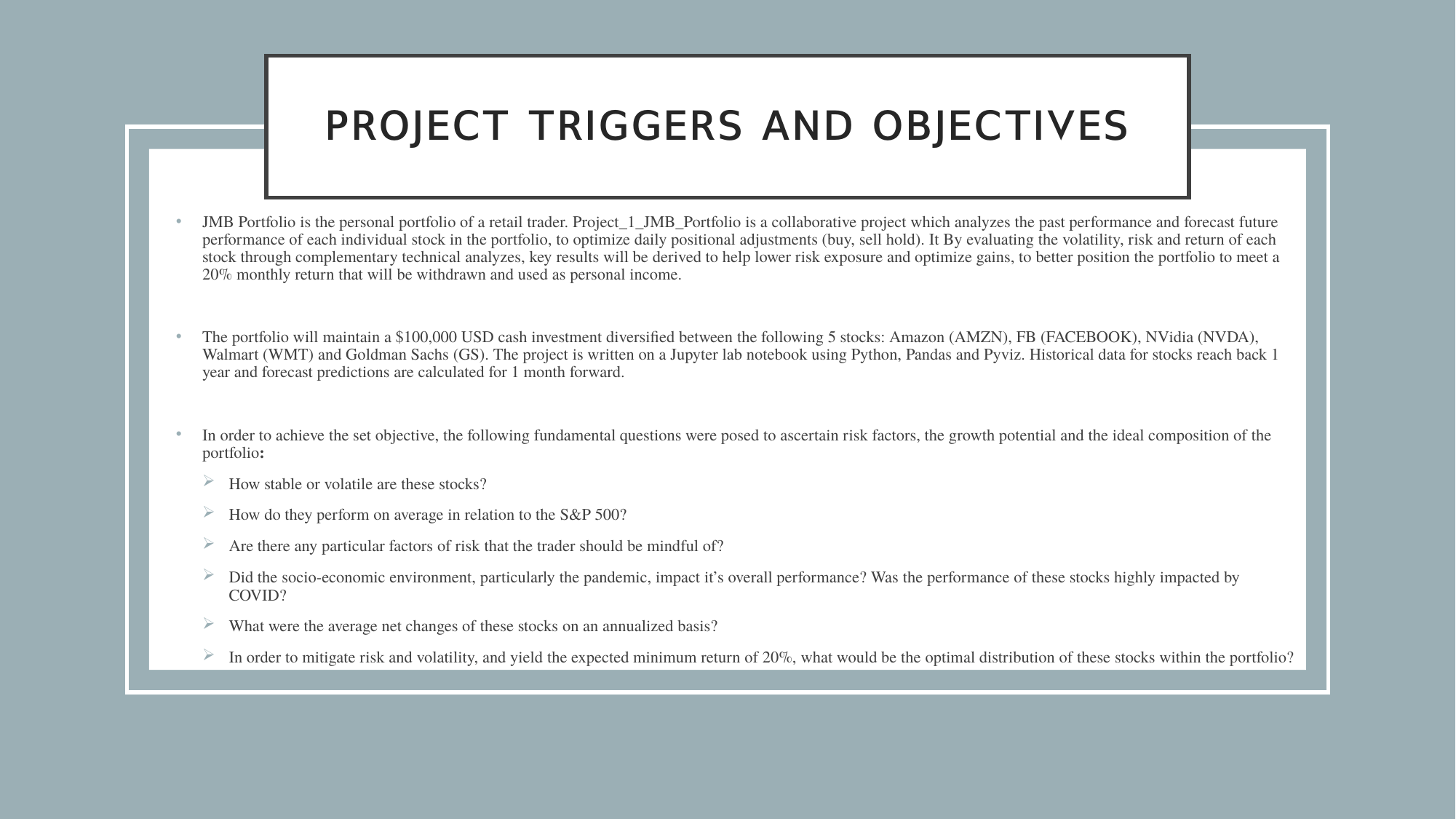

# Project Triggers and Objectives

JMB Portfolio is the personal portfolio of a retail trader. Project_1_JMB_Portfolio is a collaborative project which analyzes the past performance and forecast future performance of each individual stock in the portfolio, to optimize daily positional adjustments (buy, sell hold). It By evaluating the volatility, risk and return of each stock through complementary technical analyzes, key results will be derived to help lower risk exposure and optimize gains, to better position the portfolio to meet a 20% monthly return that will be withdrawn and used as personal income.

The portfolio will maintain a $100,000 USD cash investment diversified between the following 5 stocks: Amazon (AMZN), FB (FACEBOOK), NVidia (NVDA), Walmart (WMT) and Goldman Sachs (GS). The project is written on a Jupyter lab notebook using Python, Pandas and Pyviz. Historical data for stocks reach back 1 year and forecast predictions are calculated for 1 month forward.

In order to achieve the set objective, the following fundamental questions were posed to ascertain risk factors, the growth potential and the ideal composition of the portfolio:
How stable or volatile are these stocks?
How do they perform on average in relation to the S&P 500?
Are there any particular factors of risk that the trader should be mindful of?
Did the socio-economic environment, particularly the pandemic, impact it’s overall performance? Was the performance of these stocks highly impacted by COVID?
What were the average net changes of these stocks on an annualized basis?
In order to mitigate risk and volatility, and yield the expected minimum return of 20%, what would be the optimal distribution of these stocks within the portfolio?